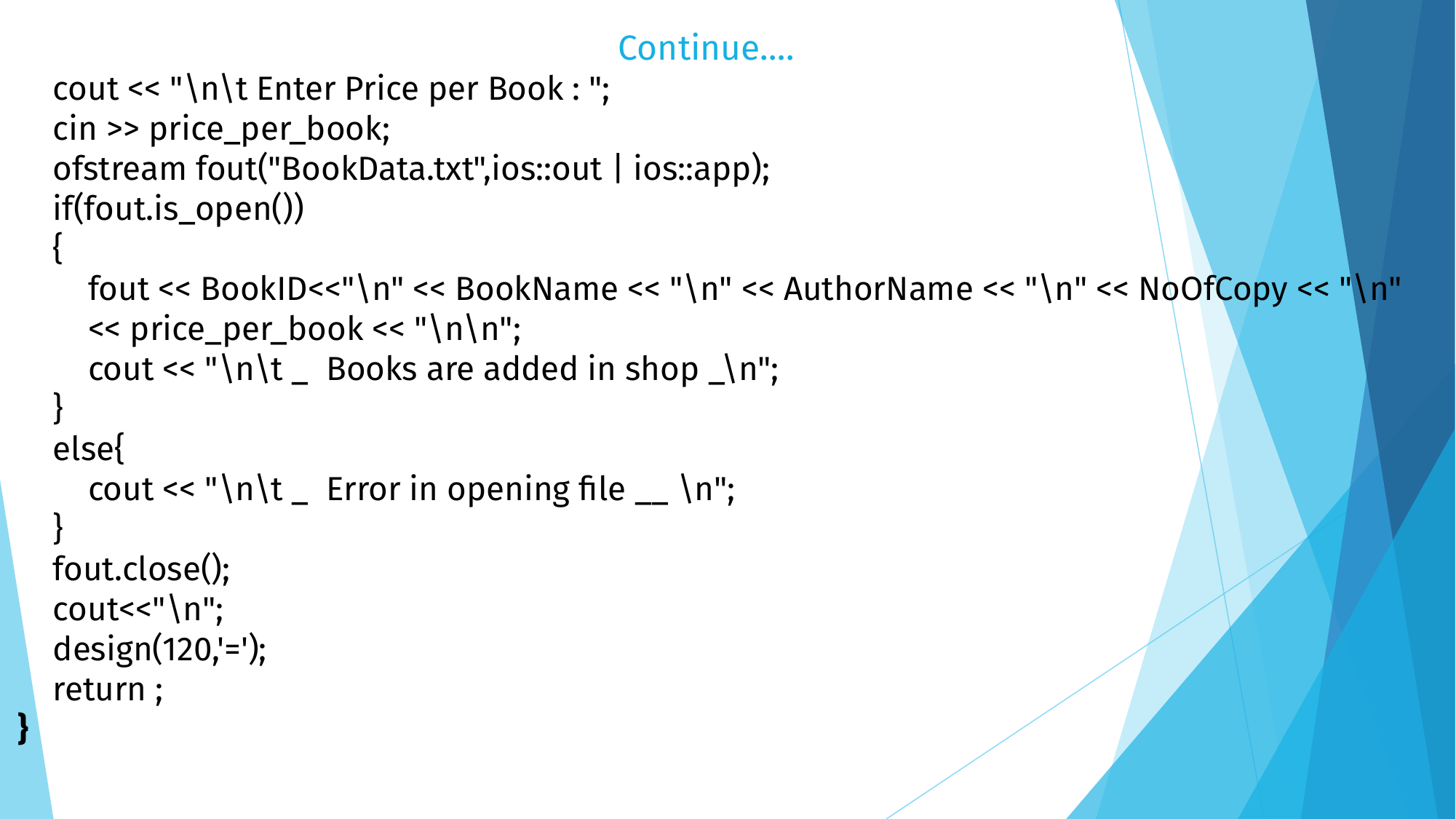

Continue….
    cout << "\n\t Enter Price per Book : ";
    cin >> price_per_book;
    ofstream fout("BookData.txt",ios::out | ios::app);
    if(fout.is_open())
    {
        fout << BookID<<"\n" << BookName << "\n" << AuthorName << "\n" << NoOfCopy << "\n"
        << price_per_book << "\n\n";
        cout << "\n\t _  Books are added in shop _\n";
    }
    else{
        cout << "\n\t _  Error in opening file __ \n";
    }
    fout.close();
    cout<<"\n";
    design(120,'=');
    return ;
}